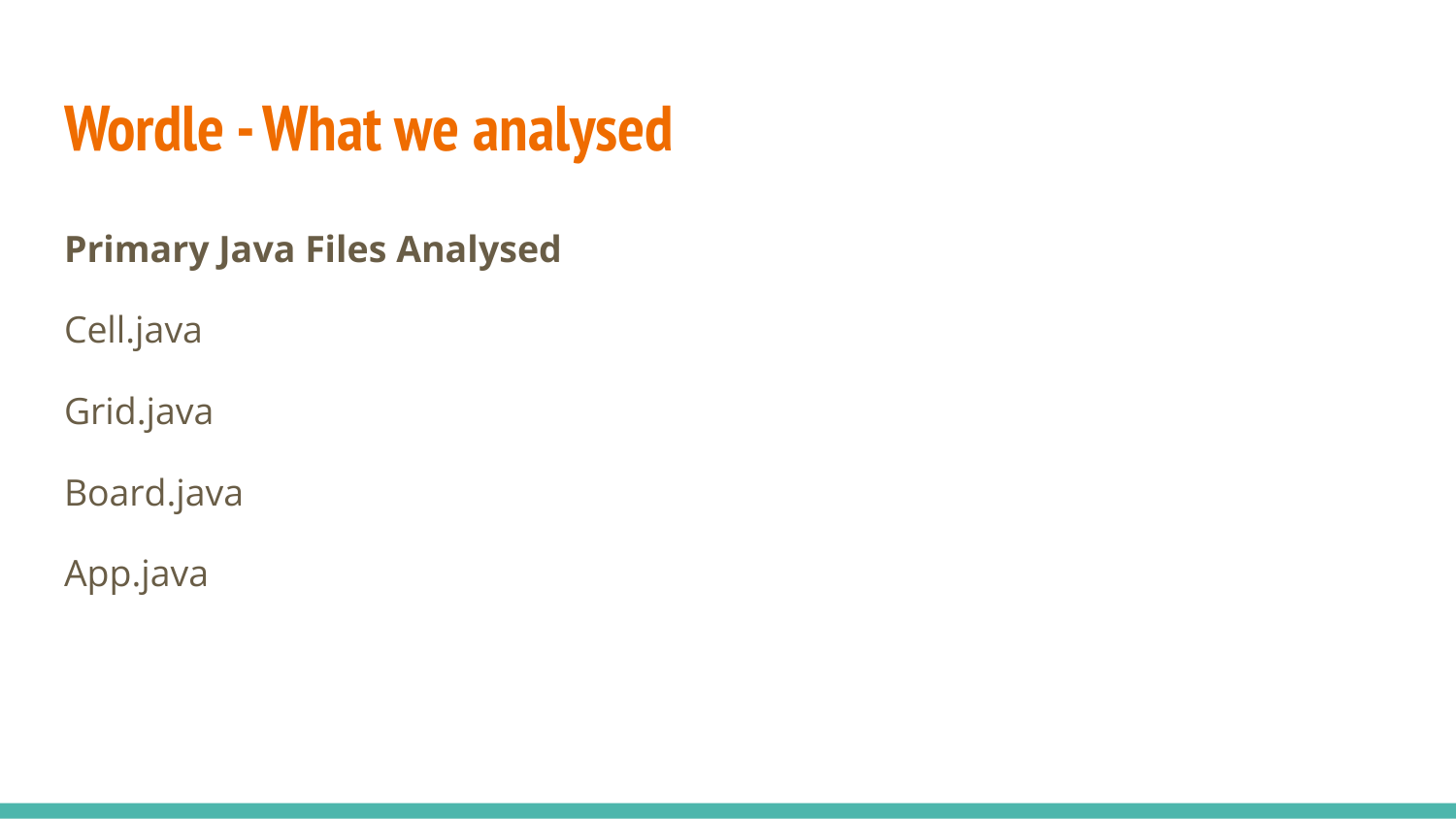

# Wordle - What we analysed
Primary Java Files Analysed
Cell.java
Grid.java
Board.java
App.java